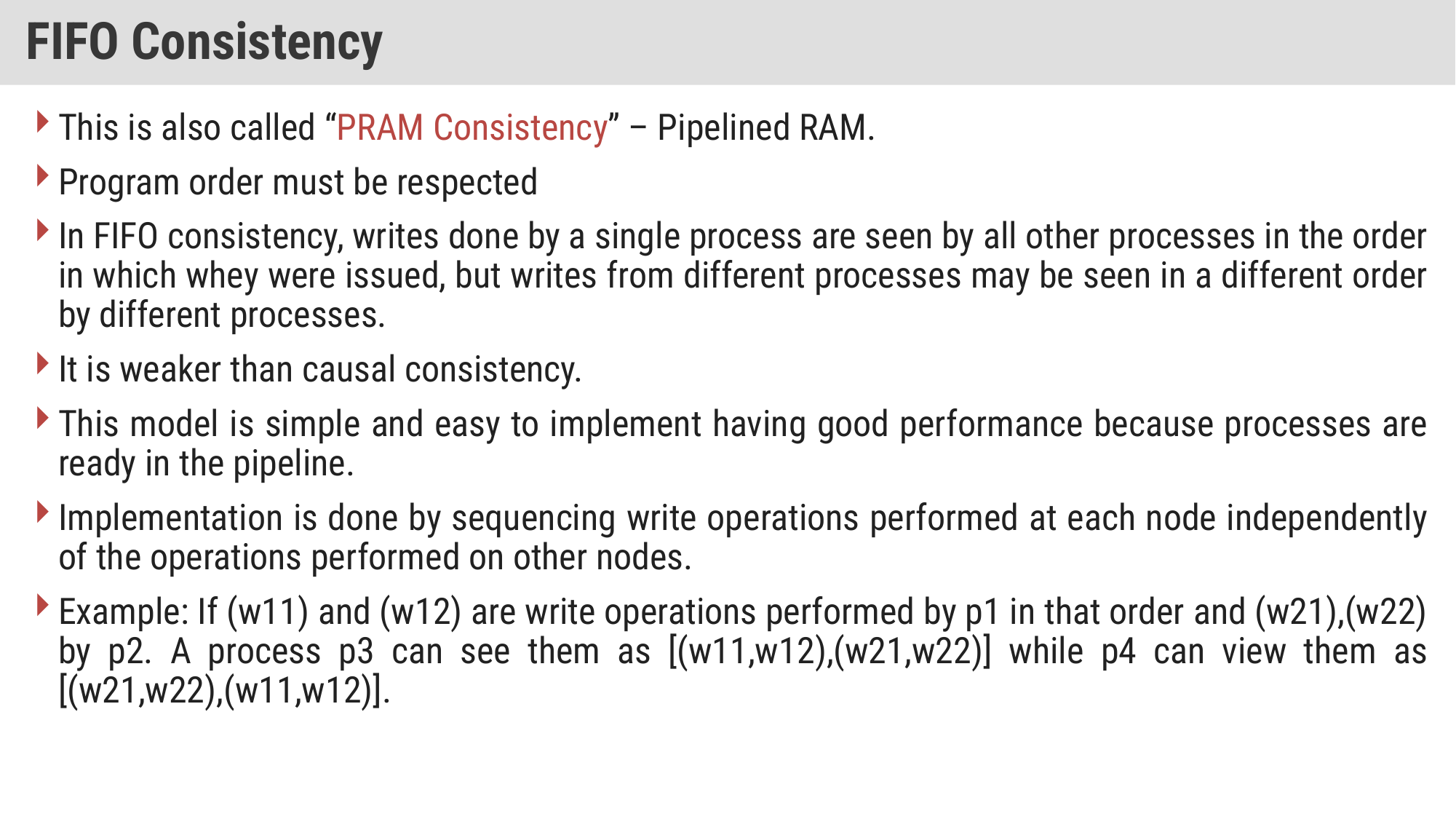

# FIFO Consistency
This is also called “PRAM Consistency” – Pipelined RAM.
Program order must be respected
In FIFO consistency, writes done by a single process are seen by all other processes in the order in which whey were issued, but writes from different processes may be seen in a different order by different processes.
It is weaker than causal consistency.
This model is simple and easy to implement having good performance because processes are ready in the pipeline.
Implementation is done by sequencing write operations performed at each node independently of the operations performed on other nodes.
Example: If (w11) and (w12) are write operations performed by p1 in that order and (w21),(w22) by p2. A process p3 can see them as [(w11,w12),(w21,w22)] while p4 can view them as [(w21,w22),(w11,w12)].